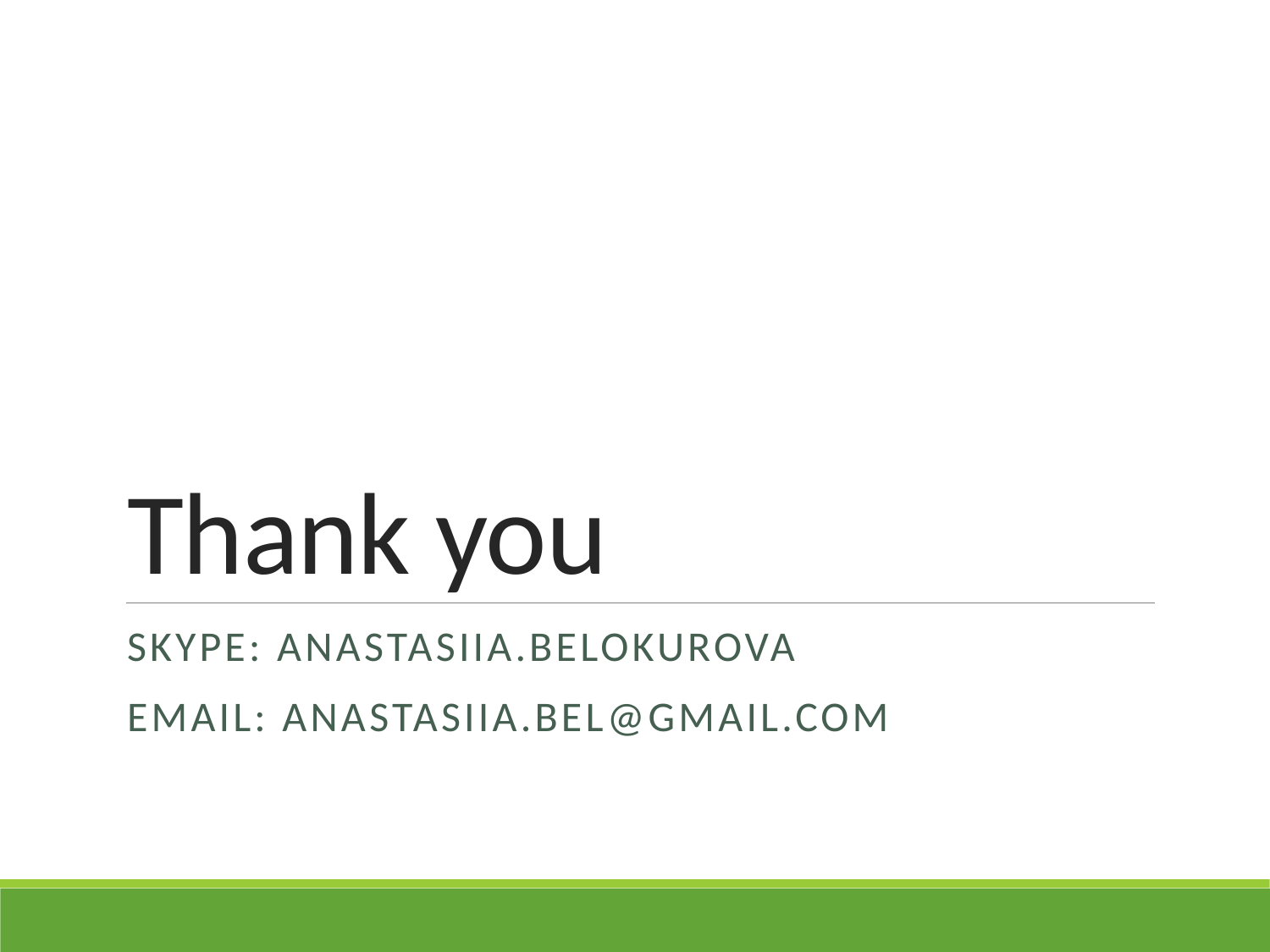

# Thank you
Skype: Anastasiia.belokurova
Email: anastasiia.bel@gmail.com